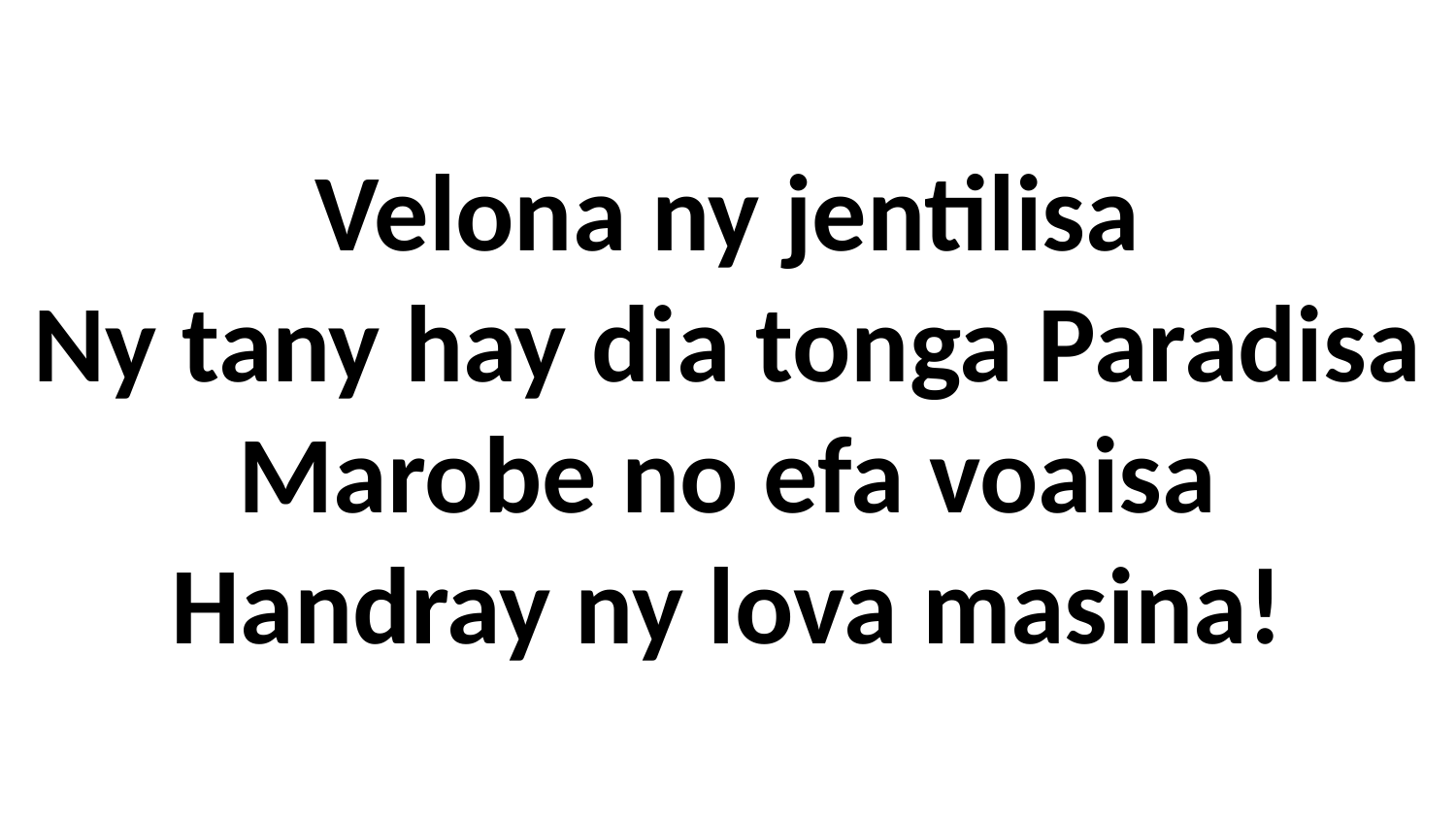

Velona ny jentilisa
Ny tany hay dia tonga Paradisa
Marobe no efa voaisa
Handray ny lova masina!